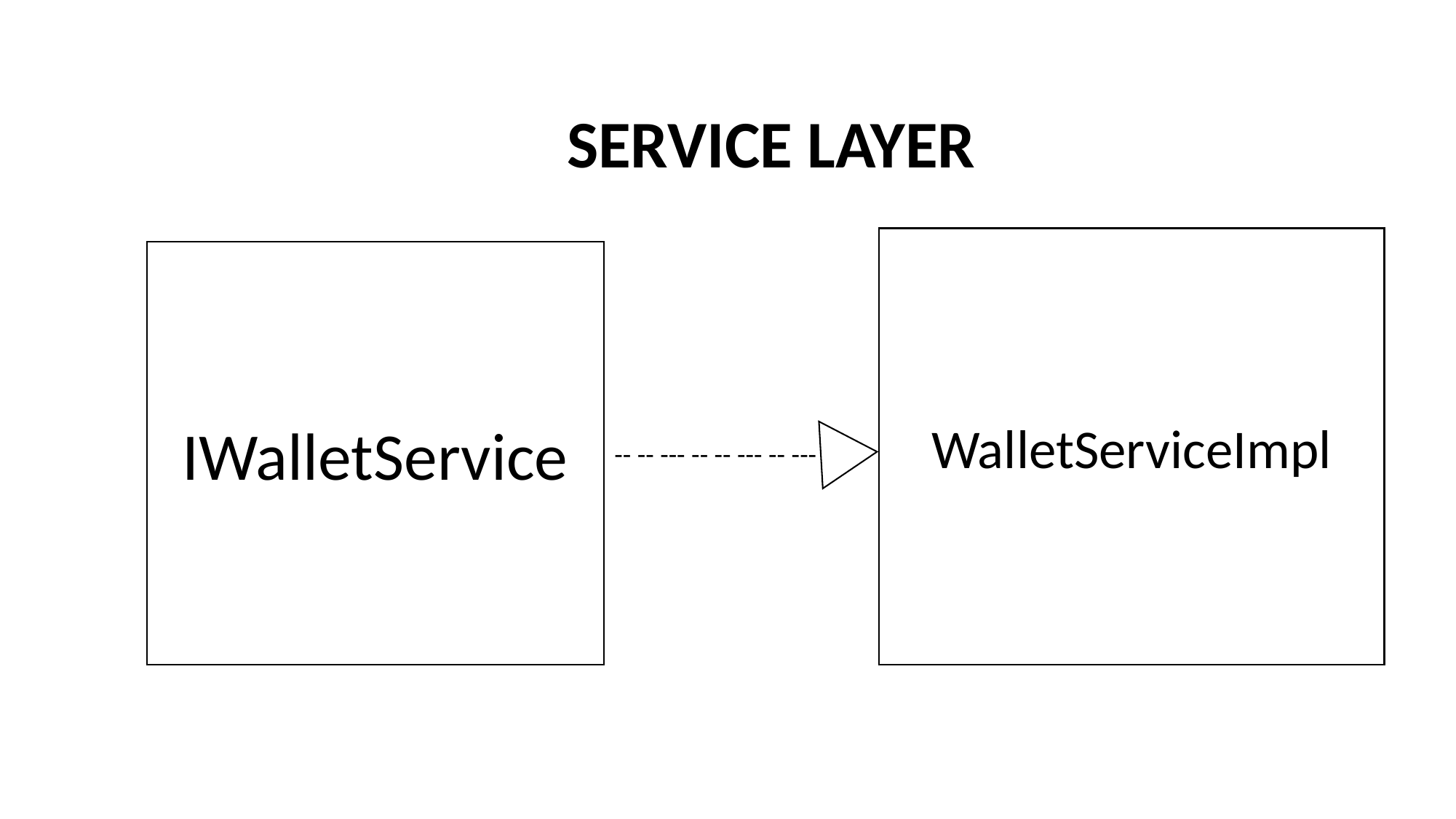

SERVICE LAYER
WalletServiceImpl
IWalletService

-- -- --- -- -- --- -- ---